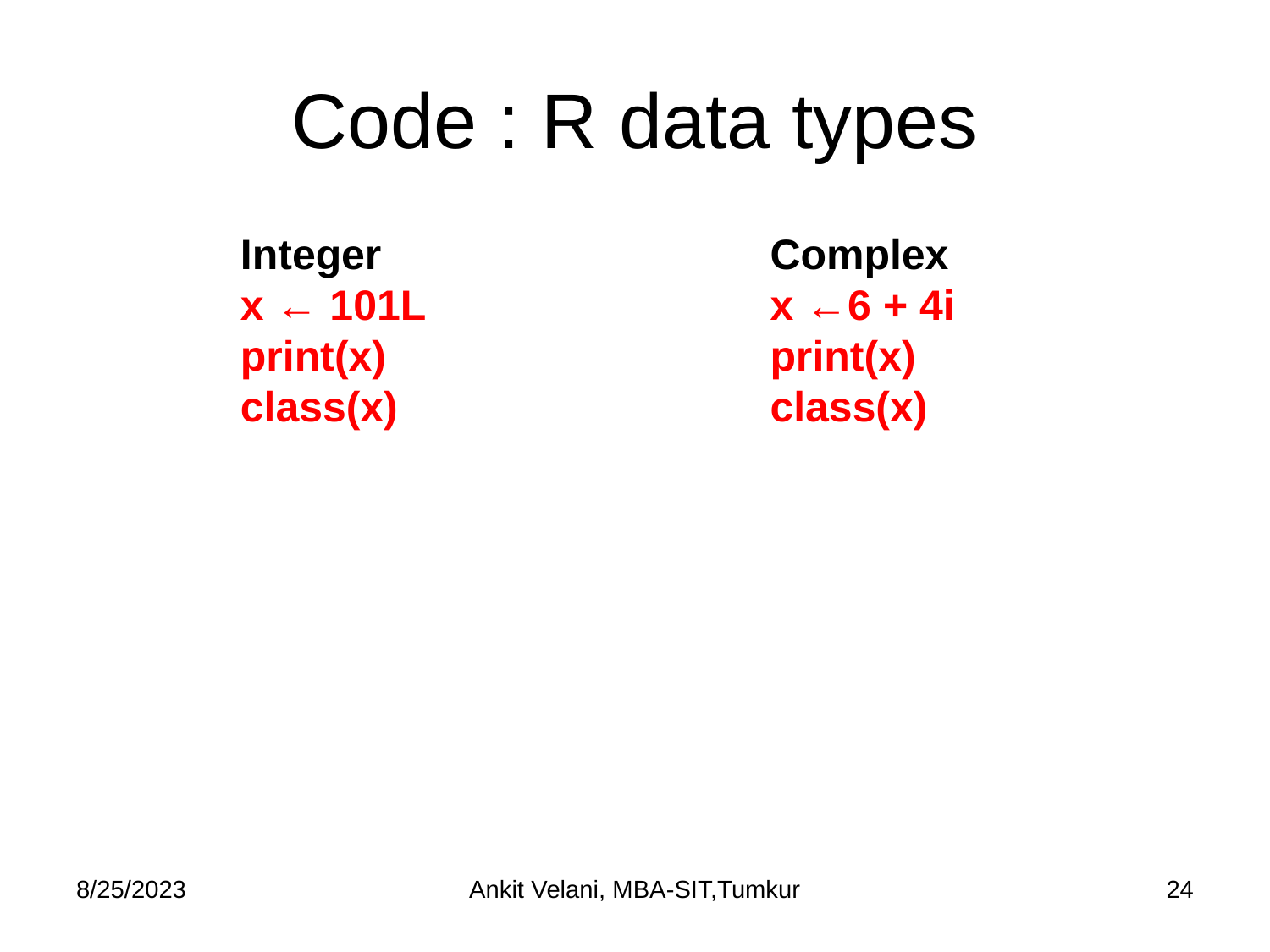

# Code : R data types
Integer
x ← 101L
print(x)
class(x)

Complex
x ←6 + 4i
print(x)
class(x)
8/25/2023
Ankit Velani, MBA-SIT,Tumkur
24